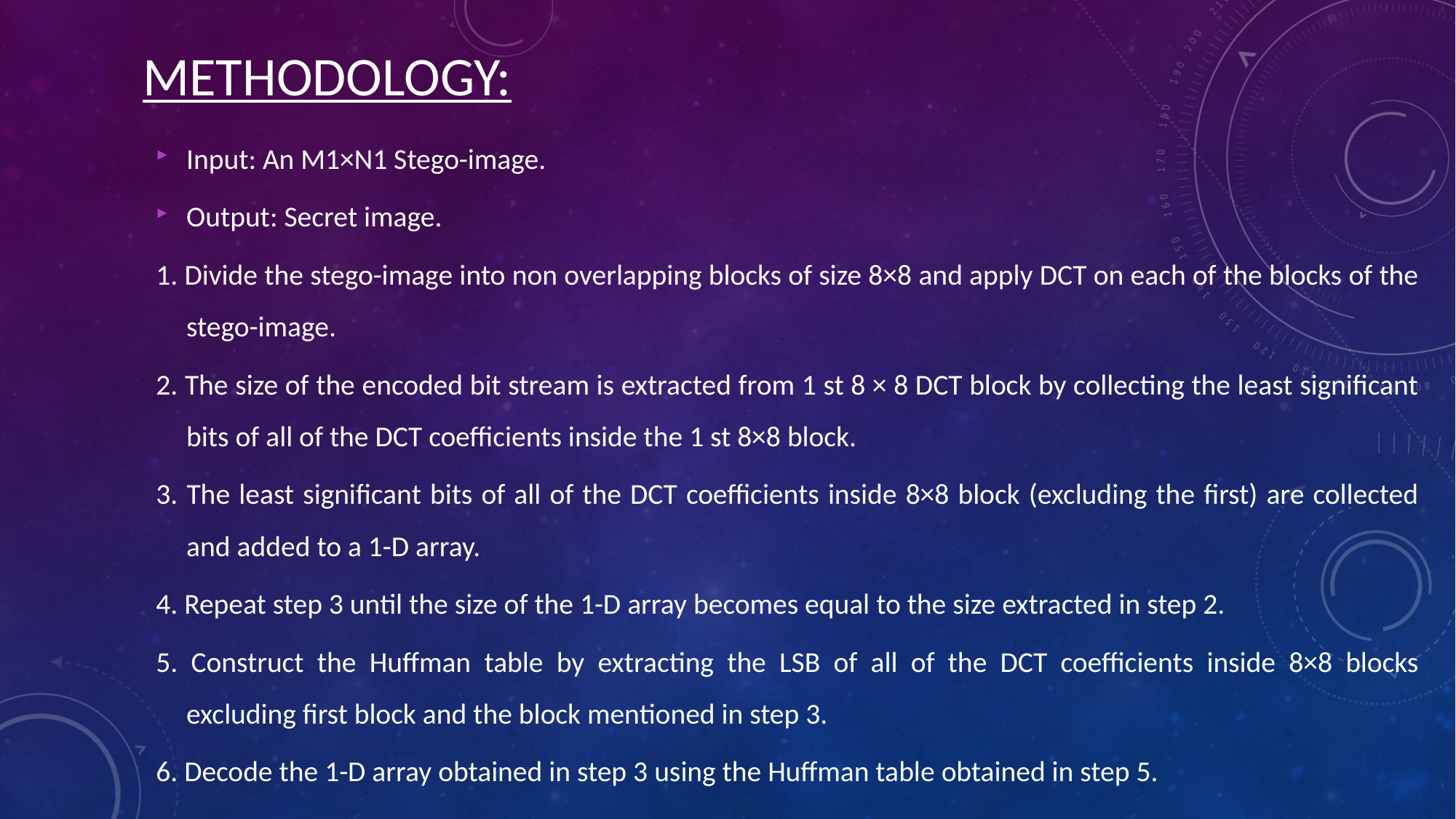

# Methodology:
Input: An M1×N1 Stego-image.
Output: Secret image.
1. Divide the stego-image into non overlapping blocks of size 8×8 and apply DCT on each of the blocks of the stego-image.
2. The size of the encoded bit stream is extracted from 1 st 8 × 8 DCT block by collecting the least significant bits of all of the DCT coefficients inside the 1 st 8×8 block.
3. The least significant bits of all of the DCT coefficients inside 8×8 block (excluding the first) are collected and added to a 1-D array.
4. Repeat step 3 until the size of the 1-D array becomes equal to the size extracted in step 2.
5. Construct the Huffman table by extracting the LSB of all of the DCT coefficients inside 8×8 blocks excluding first block and the block mentioned in step 3.
6. Decode the 1-D array obtained in step 3 using the Huffman table obtained in step 5.